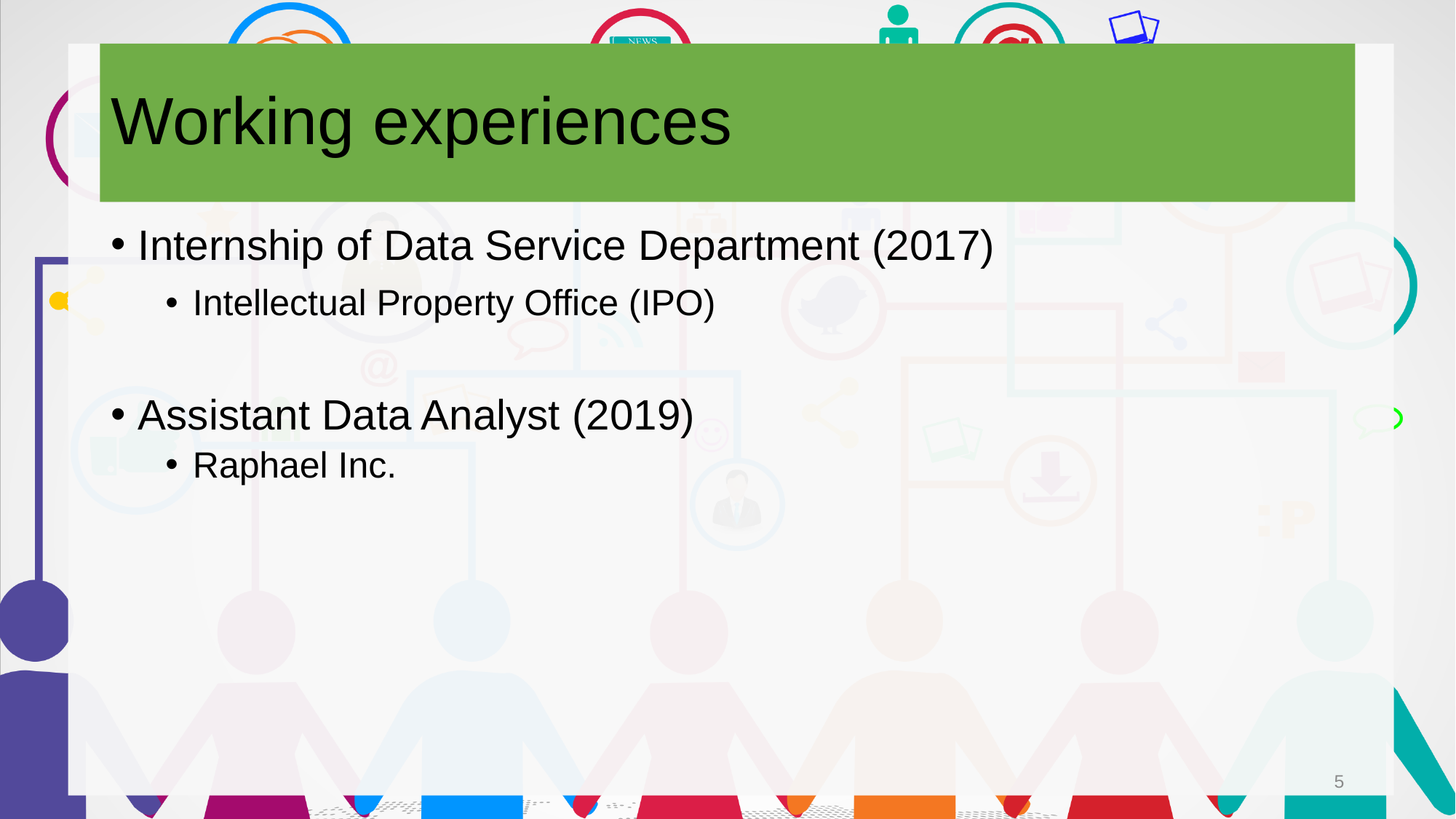

# Working experiences
Internship of Data Service Department (2017)
Intellectual Property Office (IPO)

Assistant Data Analyst (2019)
Raphael Inc.
5